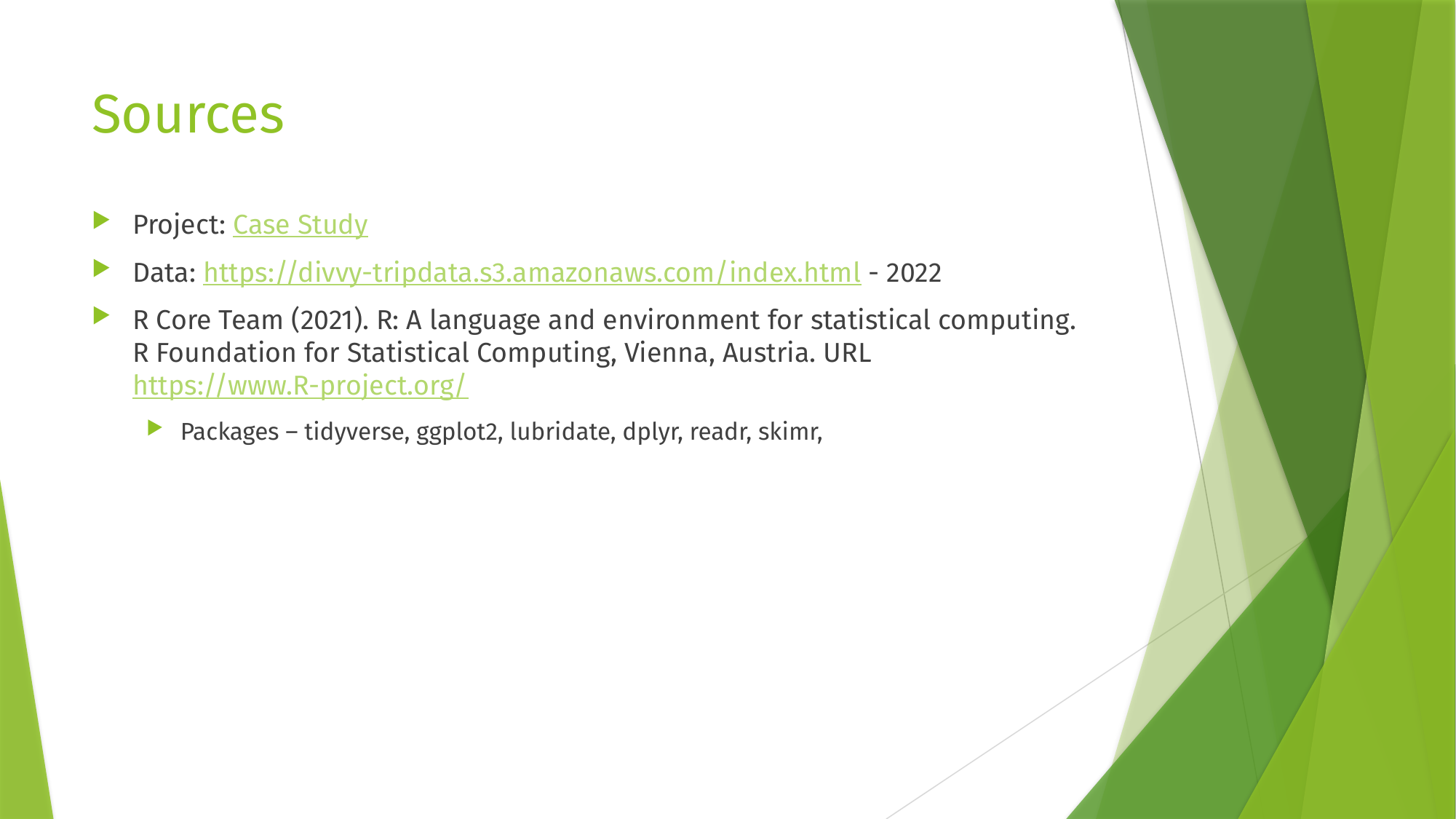

# Sources
Project: Case Study
Data: https://divvy-tripdata.s3.amazonaws.com/index.html - 2022
R Core Team (2021). R: A language and environment for statistical computing. R Foundation for Statistical Computing, Vienna, Austria. URL https://www.R-project.org/
Packages – tidyverse, ggplot2, lubridate, dplyr, readr, skimr,